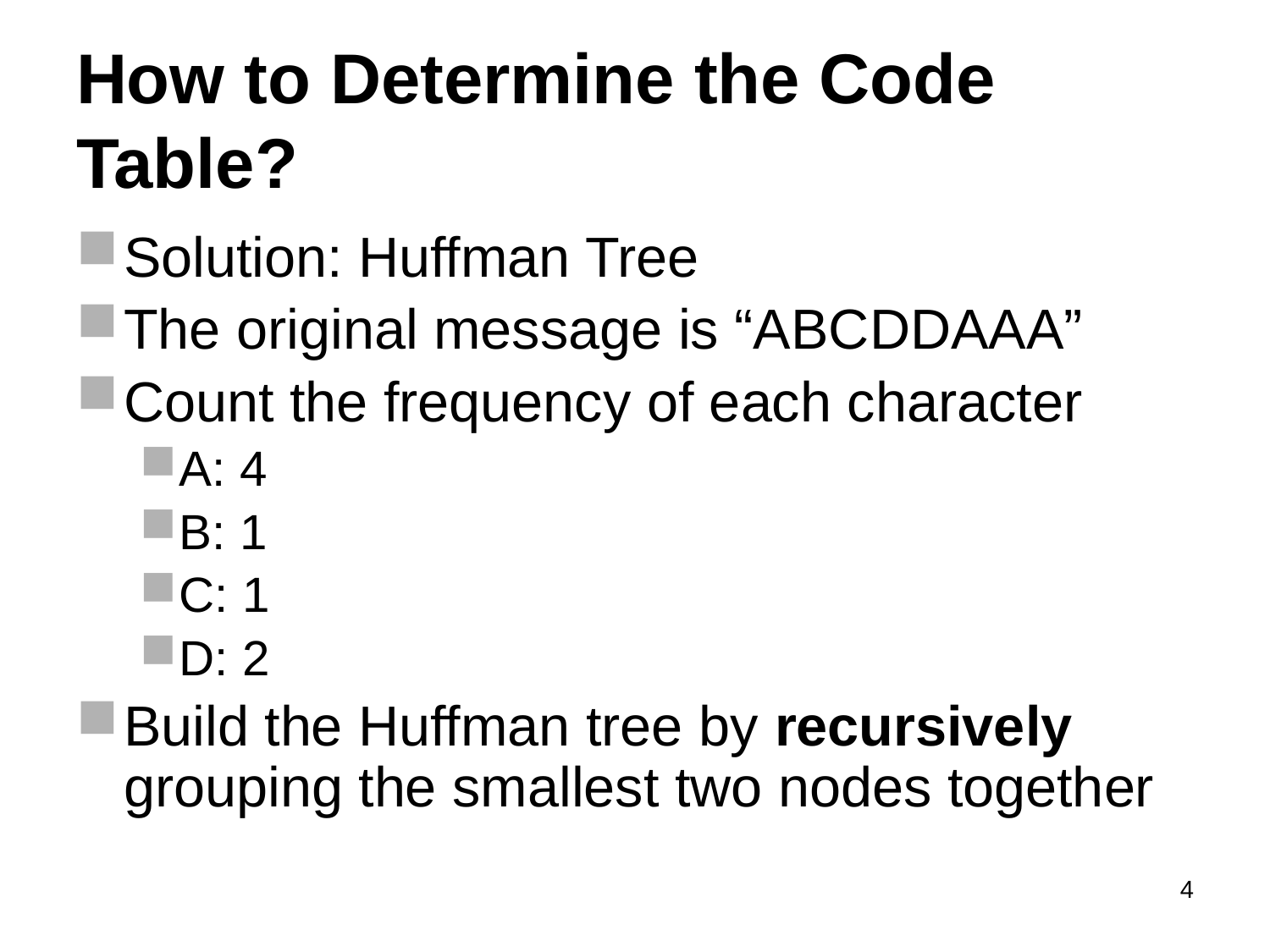

# How to Determine the Code Table?
Solution: Huffman Tree
The original message is “ABCDDAAA”
Count the frequency of each character
A: 4
B: 1
C: 1
D: 2
Build the Huffman tree by recursively grouping the smallest two nodes together
4